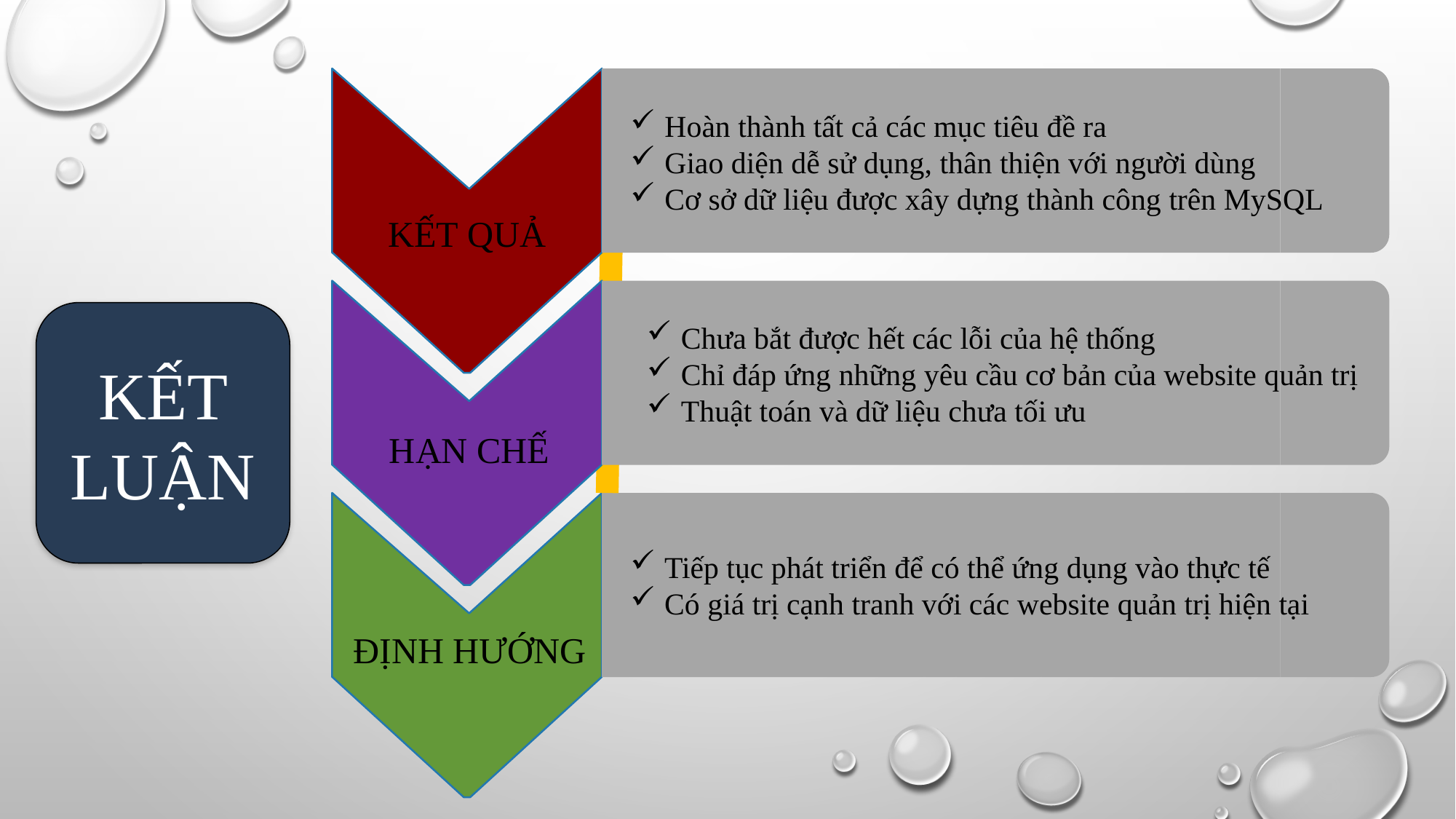

Hoàn thành tất cả các mục tiêu đề ra
Giao diện dễ sử dụng, thân thiện với người dùng
Cơ sở dữ liệu được xây dựng thành công trên MySQL

KẾT QUẢ

KẾT LUẬN
Chưa bắt được hết các lỗi của hệ thống
Chỉ đáp ứng những yêu cầu cơ bản của website quản trị
Thuật toán và dữ liệu chưa tối ưu

HẠN CHẾ

Tiếp tục phát triển để có thể ứng dụng vào thực tế
Có giá trị cạnh tranh với các website quản trị hiện tại
ĐỊNH HƯỚNG